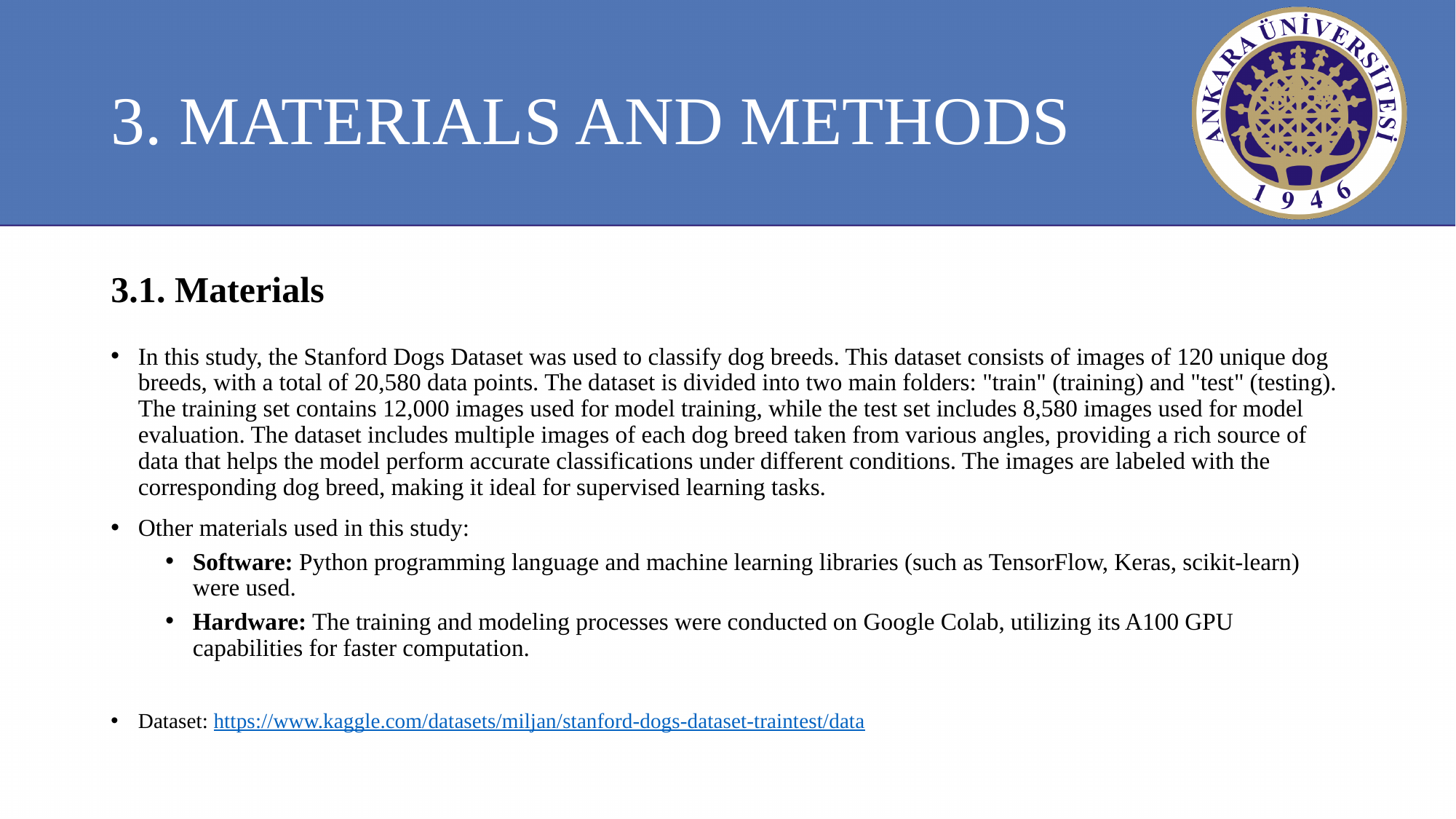

# 3. MATERIALS AND METHODS
3.1. Materials
In this study, the Stanford Dogs Dataset was used to classify dog breeds. This dataset consists of images of 120 unique dog breeds, with a total of 20,580 data points. The dataset is divided into two main folders: "train" (training) and "test" (testing). The training set contains 12,000 images used for model training, while the test set includes 8,580 images used for model evaluation. The dataset includes multiple images of each dog breed taken from various angles, providing a rich source of data that helps the model perform accurate classifications under different conditions. The images are labeled with the corresponding dog breed, making it ideal for supervised learning tasks.
Other materials used in this study:
Software: Python programming language and machine learning libraries (such as TensorFlow, Keras, scikit-learn) were used.
Hardware: The training and modeling processes were conducted on Google Colab, utilizing its A100 GPU capabilities for faster computation.

Dataset: https://www.kaggle.com/datasets/miljan/stanford-dogs-dataset-traintest/data